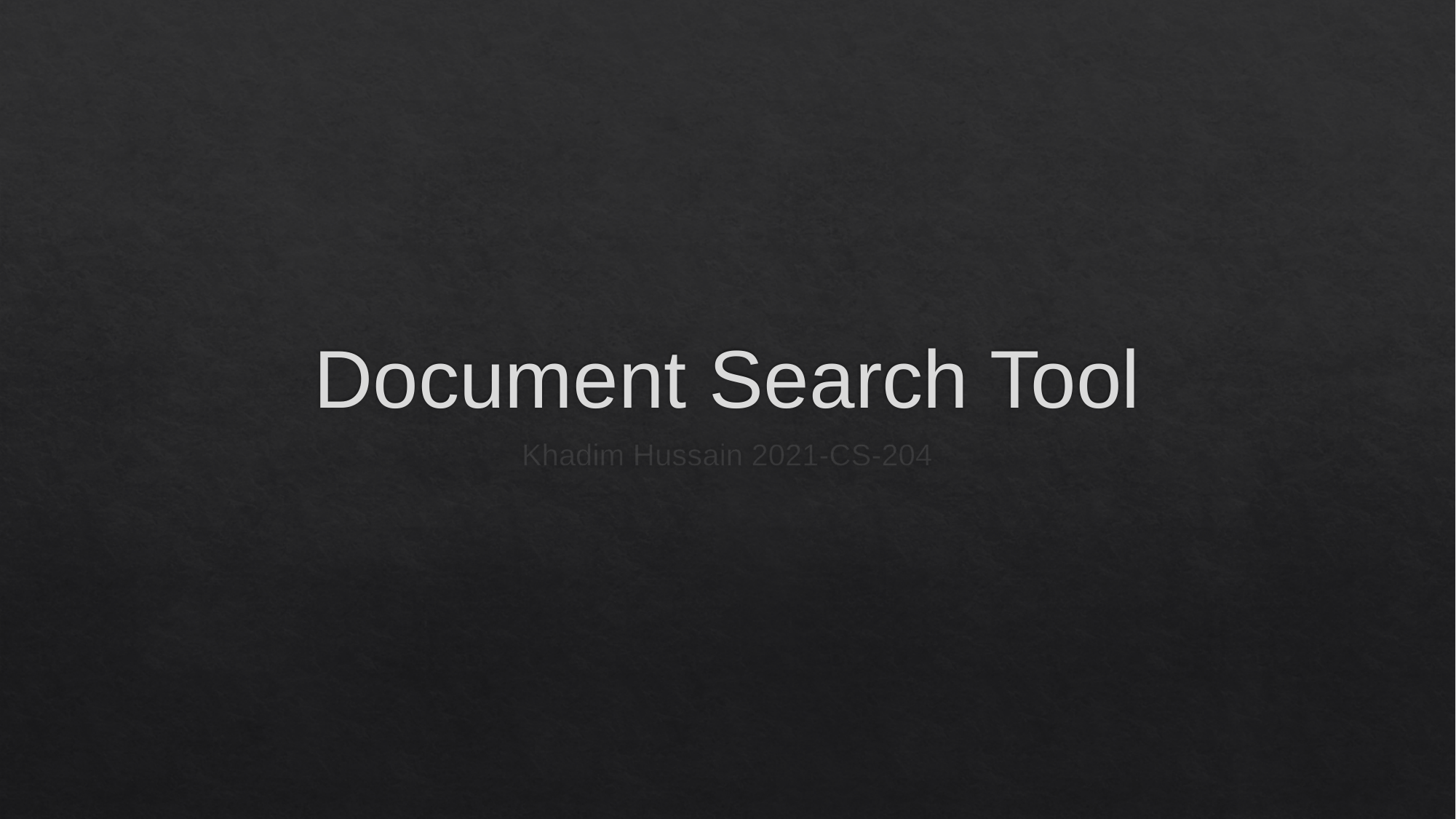

# Document Search Tool
Khadim Hussain 2021-CS-204